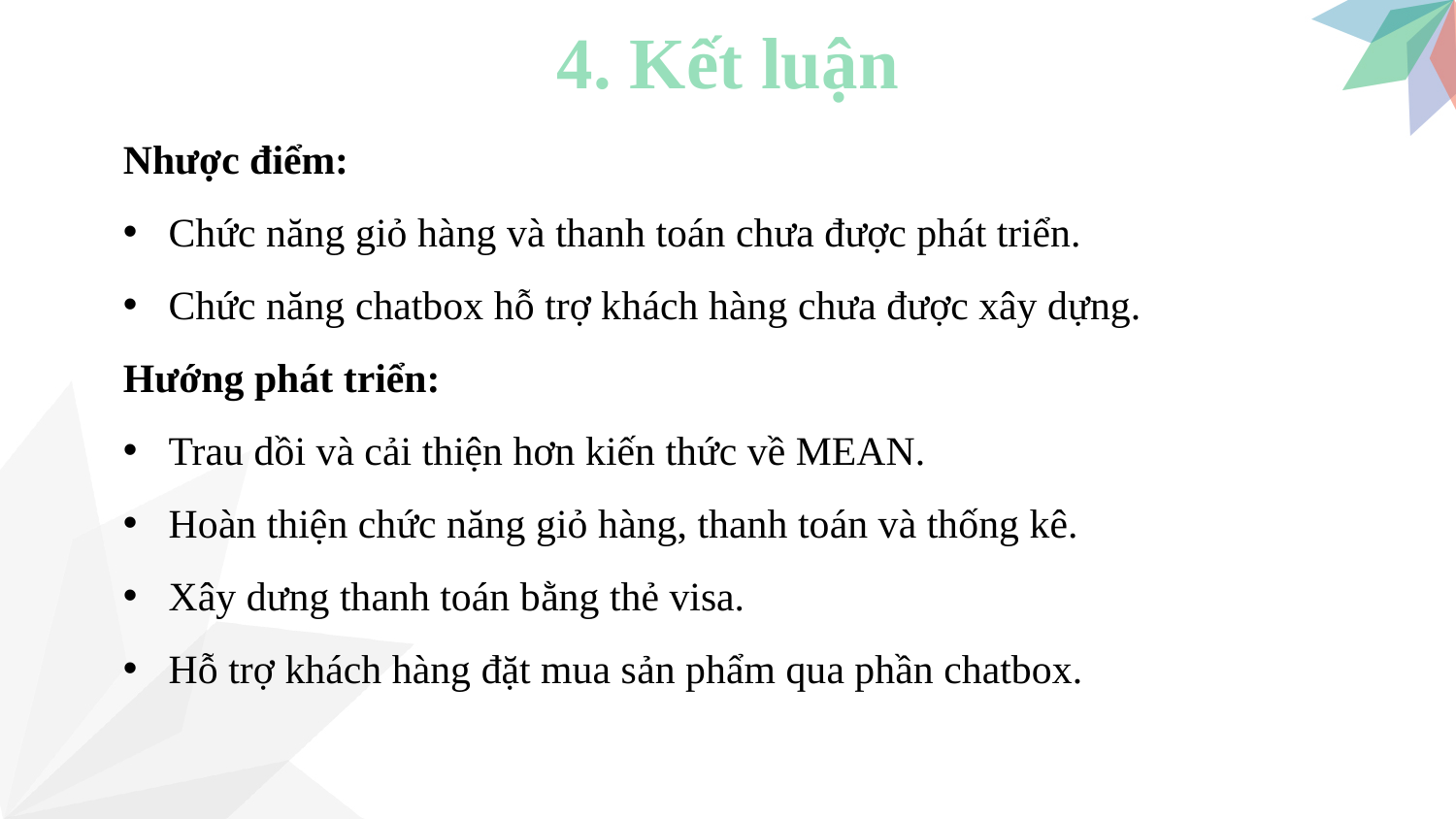

4. Kết luận
Nhược điểm:
Chức năng giỏ hàng và thanh toán chưa được phát triển.
Chức năng chatbox hỗ trợ khách hàng chưa được xây dựng.
Hướng phát triển:
Trau dồi và cải thiện hơn kiến thức về MEAN.
Hoàn thiện chức năng giỏ hàng, thanh toán và thống kê.
Xây dưng thanh toán bằng thẻ visa.
Hỗ trợ khách hàng đặt mua sản phẩm qua phần chatbox.